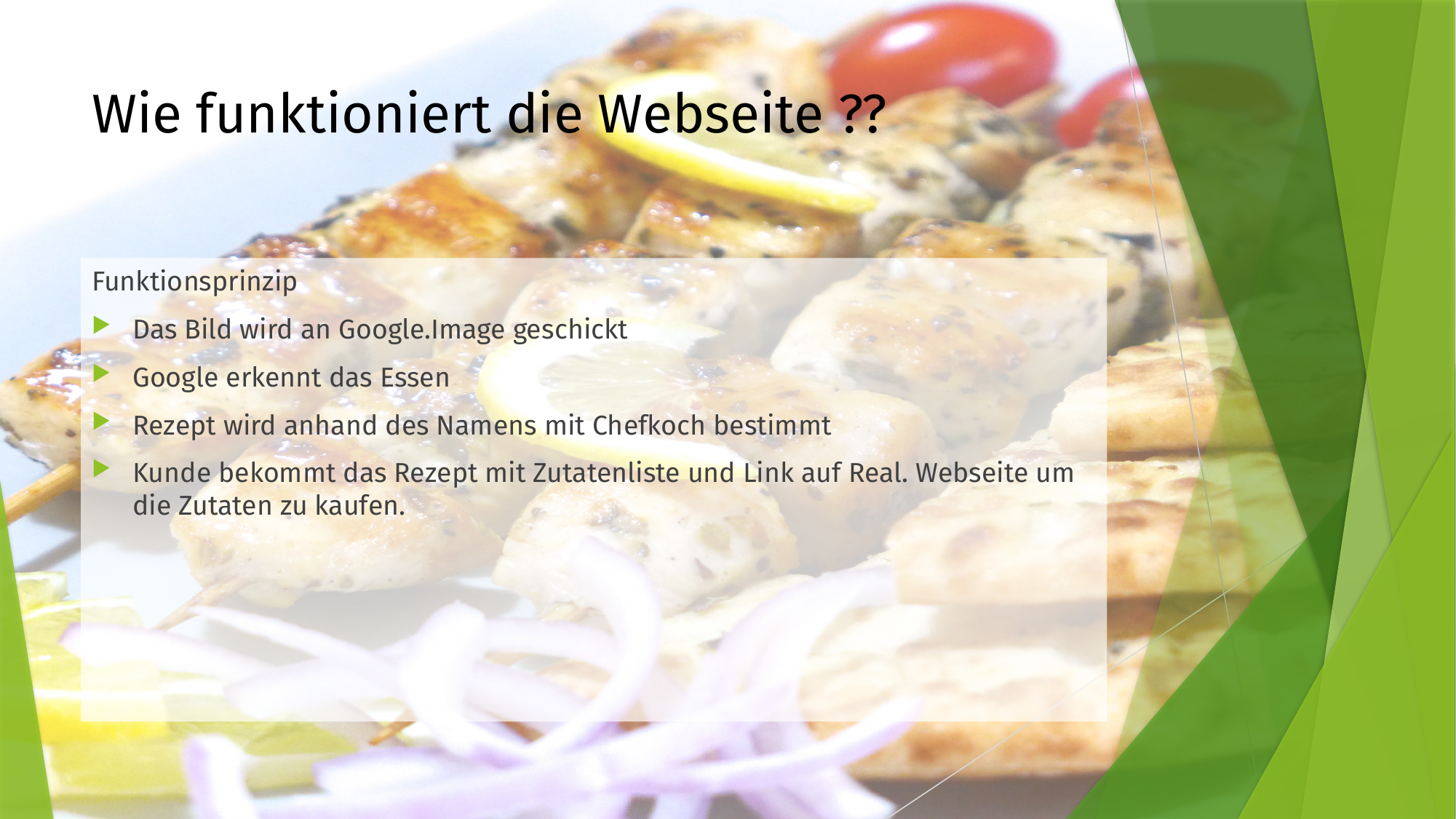

# Wie funktioniert die Webseite ??
Funktionsprinzip
Das Bild wird an Google.Image geschickt
Google erkennt das Essen
Rezept wird anhand des Namens mit Chefkoch bestimmt
Kunde bekommt das Rezept mit Zutatenliste und Link auf Real. Webseite um die Zutaten zu kaufen.